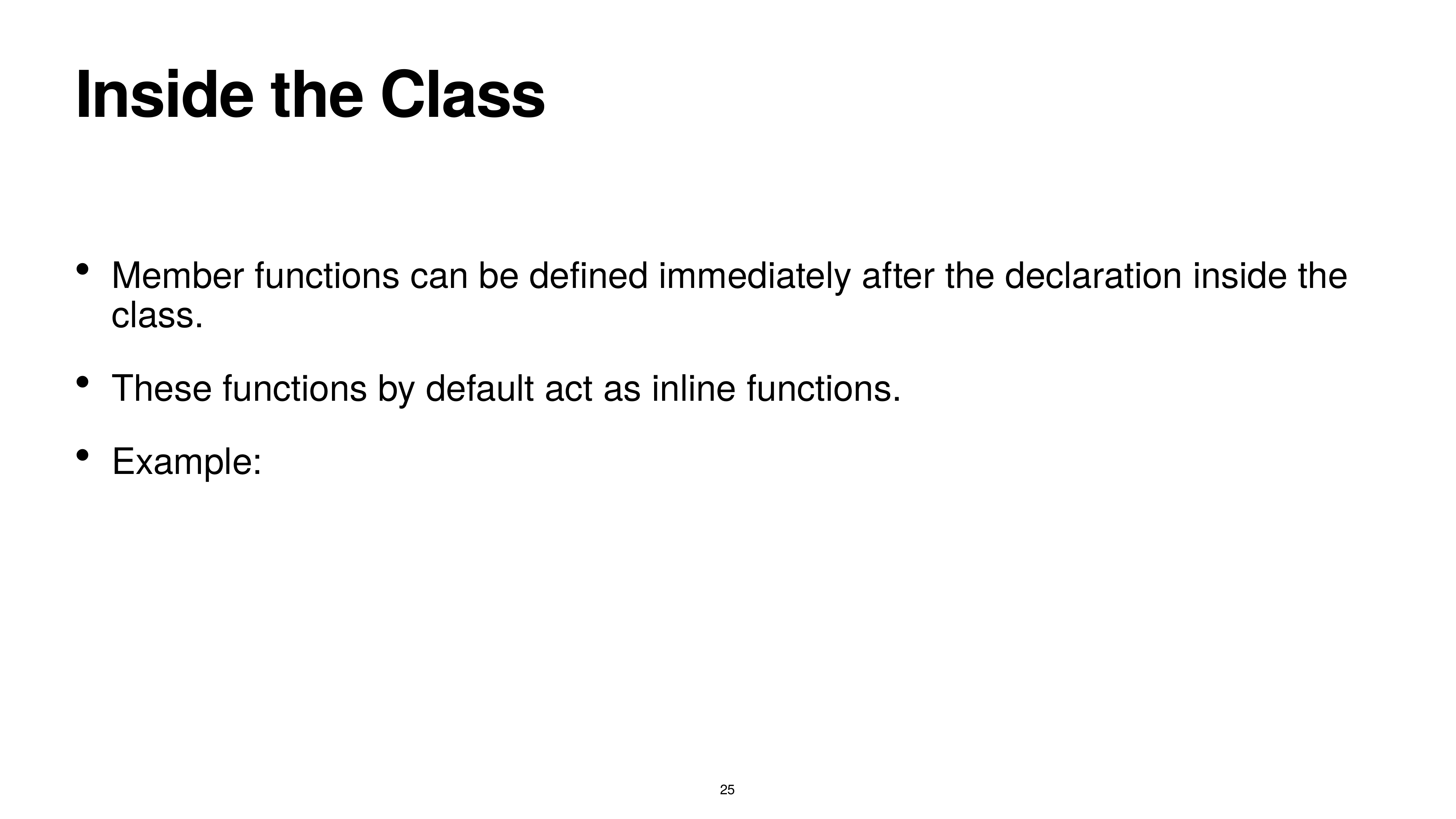

# Inside the Class

Member functions can be defined immediately after the declaration inside the class.
These functions by default act as inline functions.
Example:
25